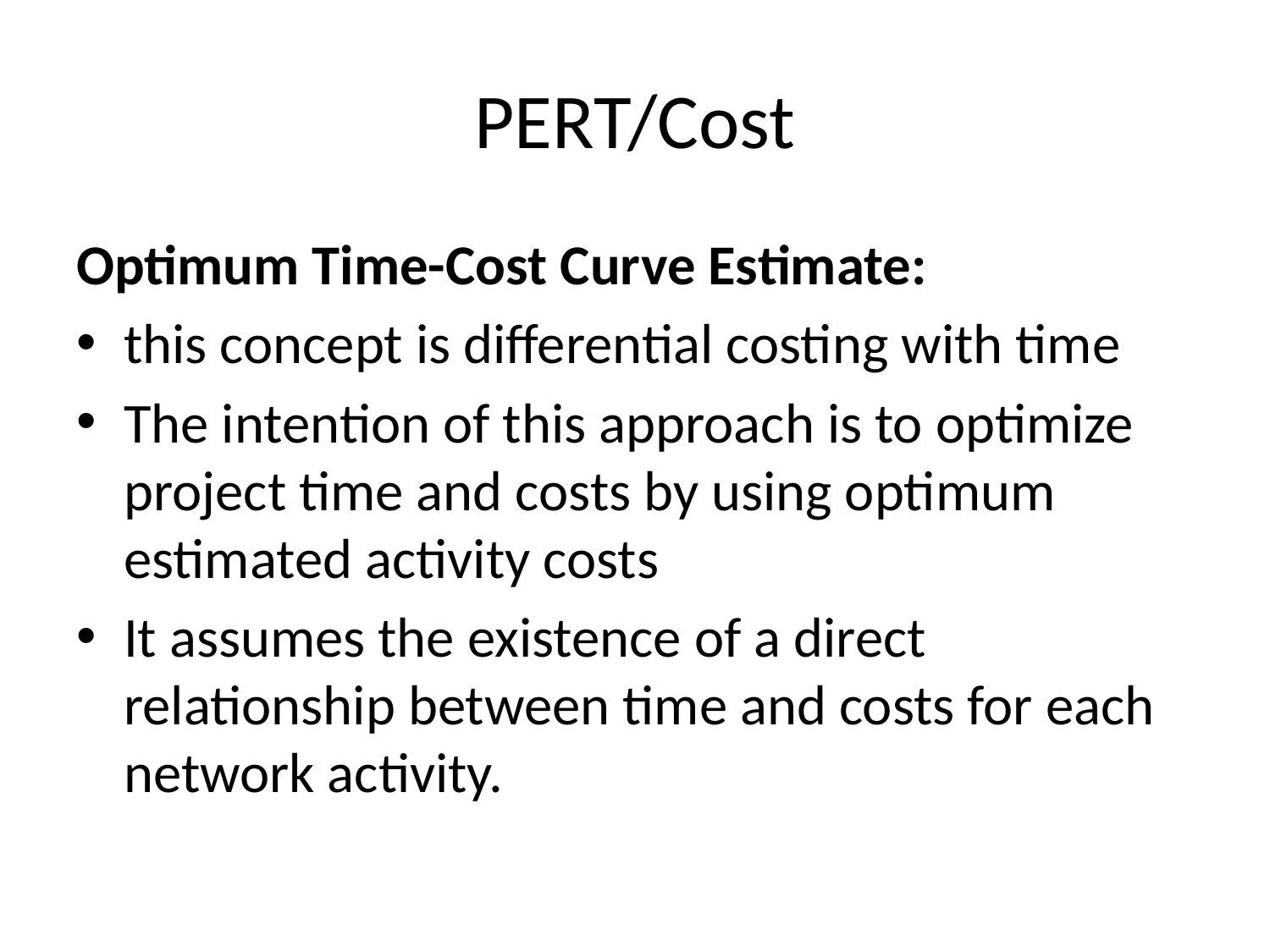

# PERT/Cost
Optimum Time-Cost Curve Estimate:
this concept is differential costing with time
The intention of this approach is to optimize project time and costs by using optimum estimated activity costs
It assumes the existence of a direct relationship between time and costs for each network activity.